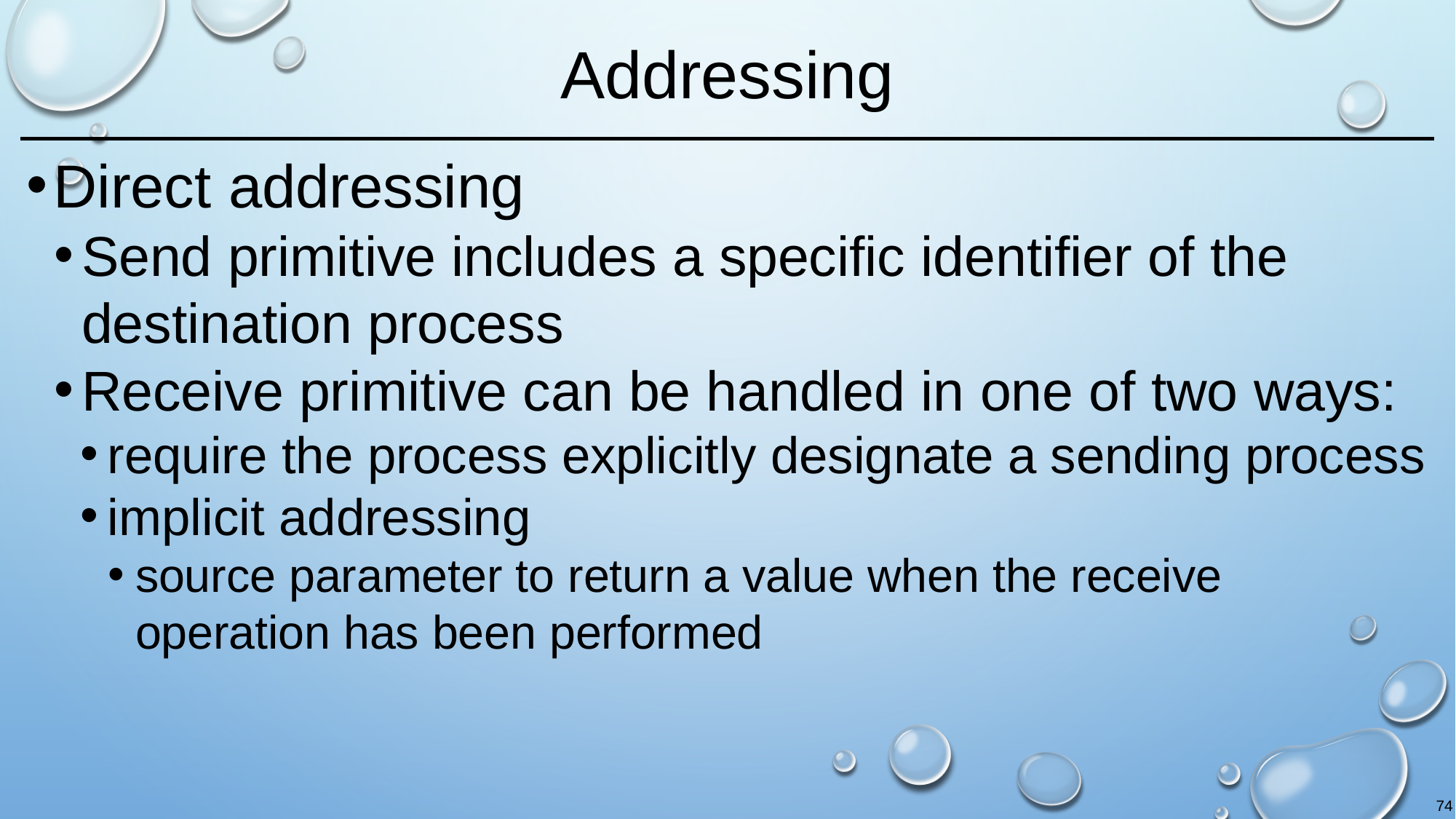

# Addressing
Direct addressing
Send primitive includes a specific identifier of the destination process
Receive primitive can be handled in one of two ways:
require the process explicitly designate a sending process
implicit addressing
source parameter to return a value when the receive operation has been performed
74